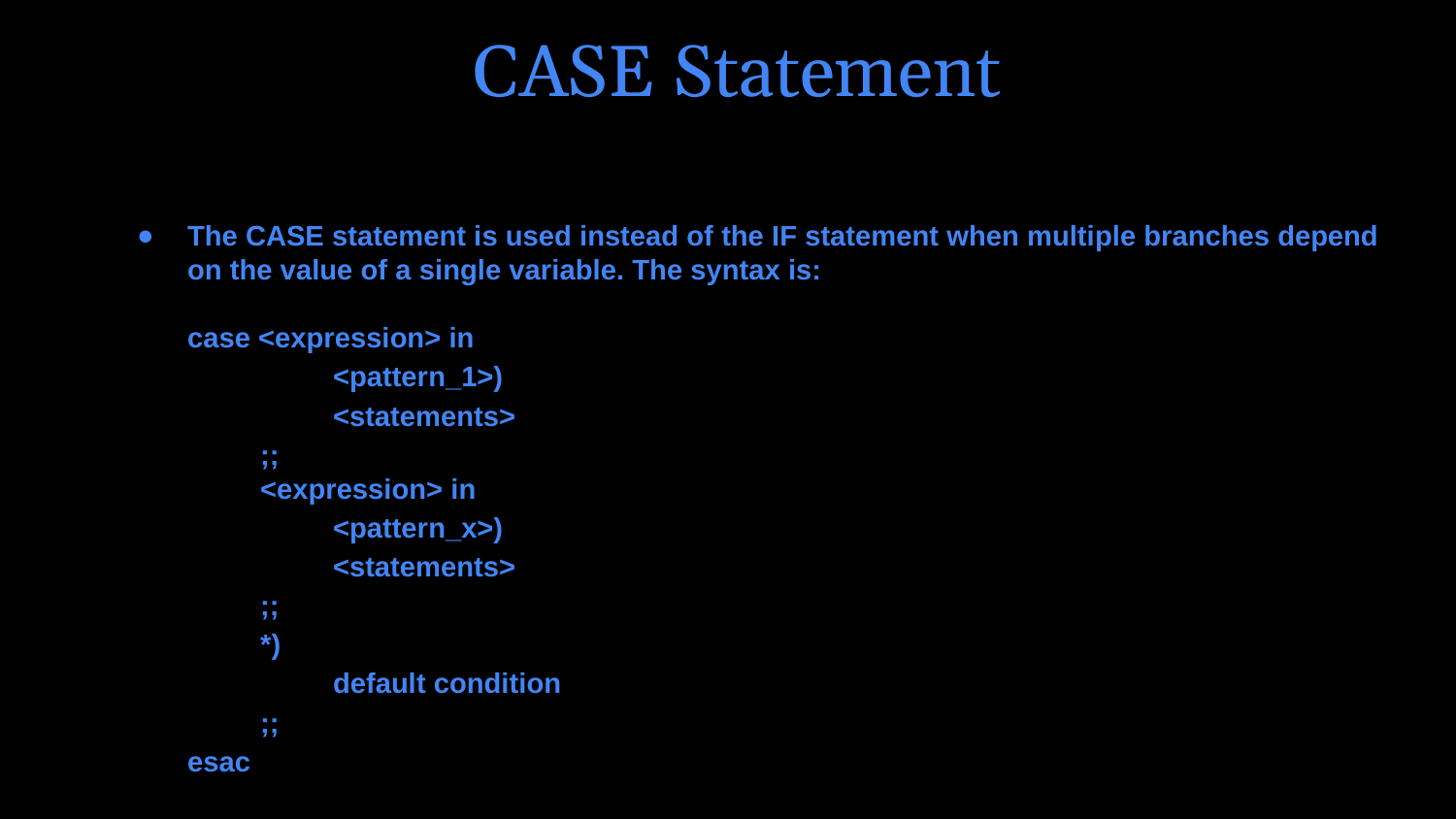

# CASE Statement

The CASE statement is used instead of the IF statement when multiple branches depend on the value of a single variable. The syntax is:

case <expression> in
<pattern_1>)
<statements>
;;
<expression> in
<pattern_x>)
<statements>
;;
*)
default condition
;;
esac